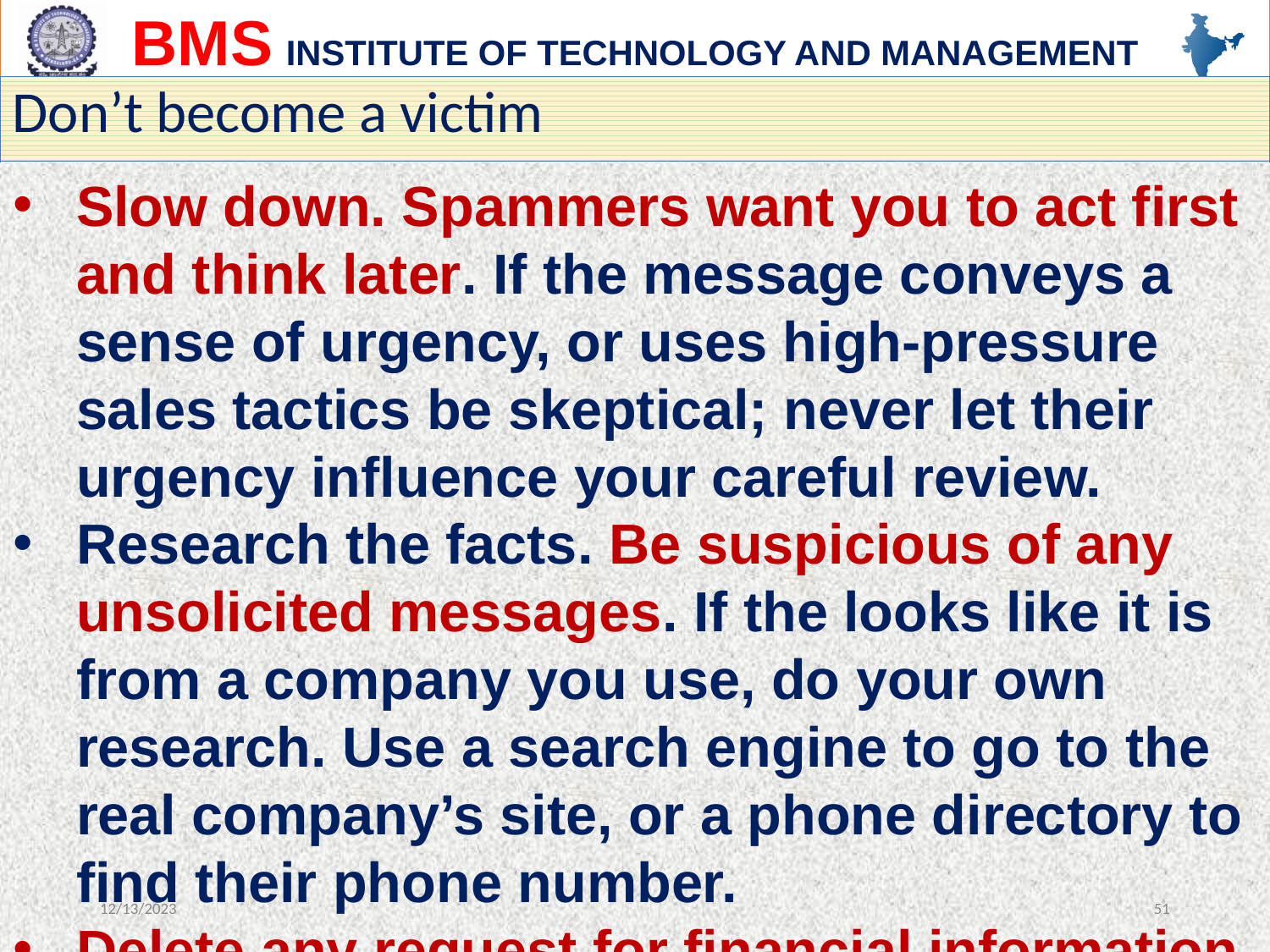

# Don’t become a victim
Slow down. Spammers want you to act first and think later. If the message conveys a sense of urgency, or uses high-pressure sales tactics be skeptical; never let their urgency influence your careful review.
Research the facts. Be suspicious of any unsolicited messages. If the looks like it is from a company you use, do your own research. Use a search engine to go to the real company’s site, or a phone directory to find their phone number.
Delete any request for financial information or passwords. If you get asked to reply to a message with personal information, it’s a scam.
Reject requests for help or offers of help. Legitimate companies and organizations do not contact you to provide help.
If you did not specifically request assistance from the sender, consider any offer to ’help’ restore credit scores, refinance a home, answer your question, etc., a scam. Similarly, if you receive a request for help from a charity or organization that you do not have a relationship with, delete it. To give, seek out reputable charitable organizations on your own to avoid falling for a scam.

12/13/2023
51